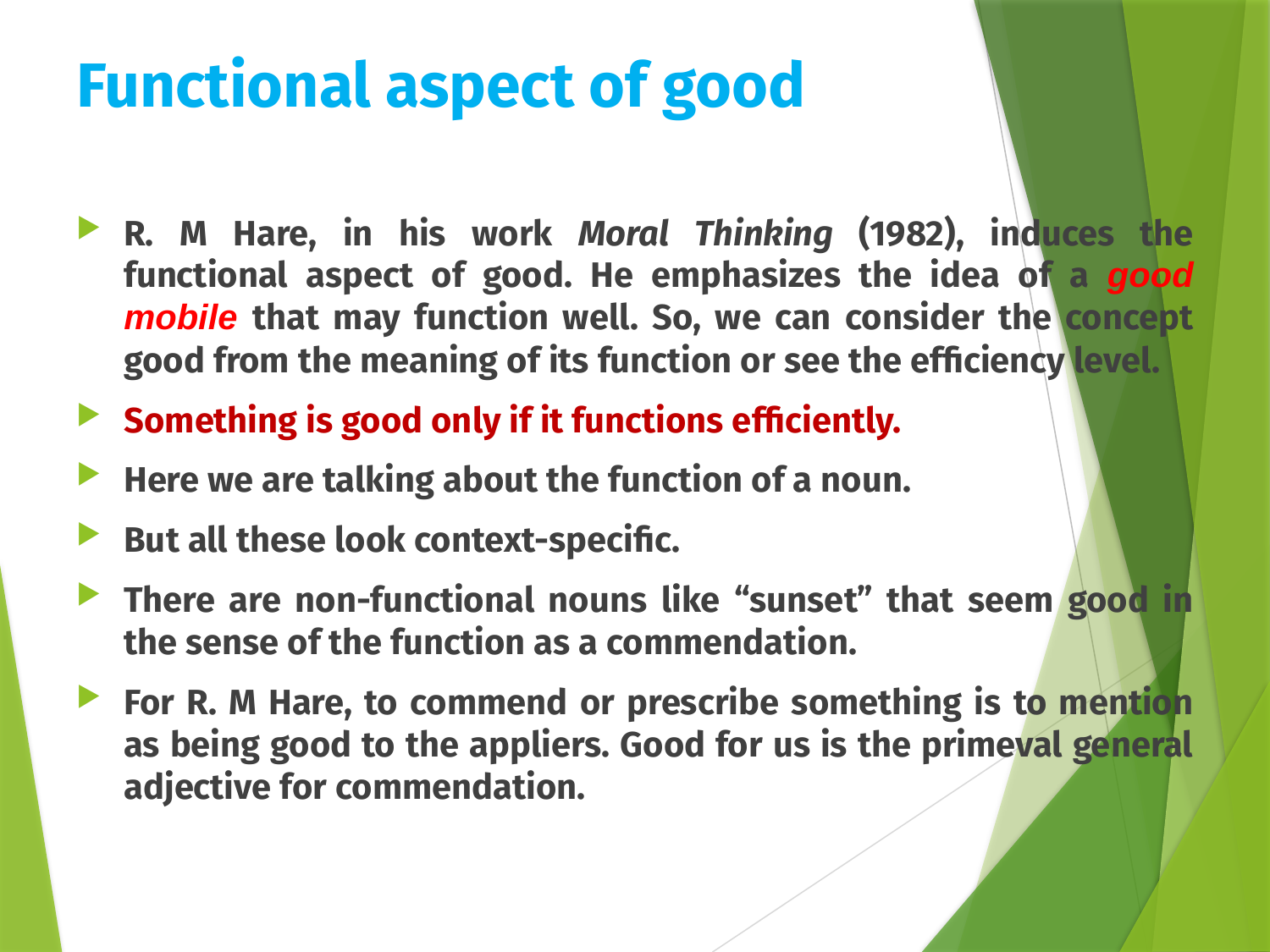

# Functional aspect of good

R. M Hare, in his work Moral Thinking (1982), induces the functional aspect of good. He emphasizes the idea of a good mobile that may function well. So, we can consider the concept good from the meaning of its function or see the efficiency level.
Something is good only if it functions efficiently.
Here we are talking about the function of a noun.
But all these look context-specific.
There are non-functional nouns like “sunset” that seem good in the sense of the function as a commendation.
For R. M Hare, to commend or prescribe something is to mention as being good to the appliers. Good for us is the primeval general adjective for commendation.